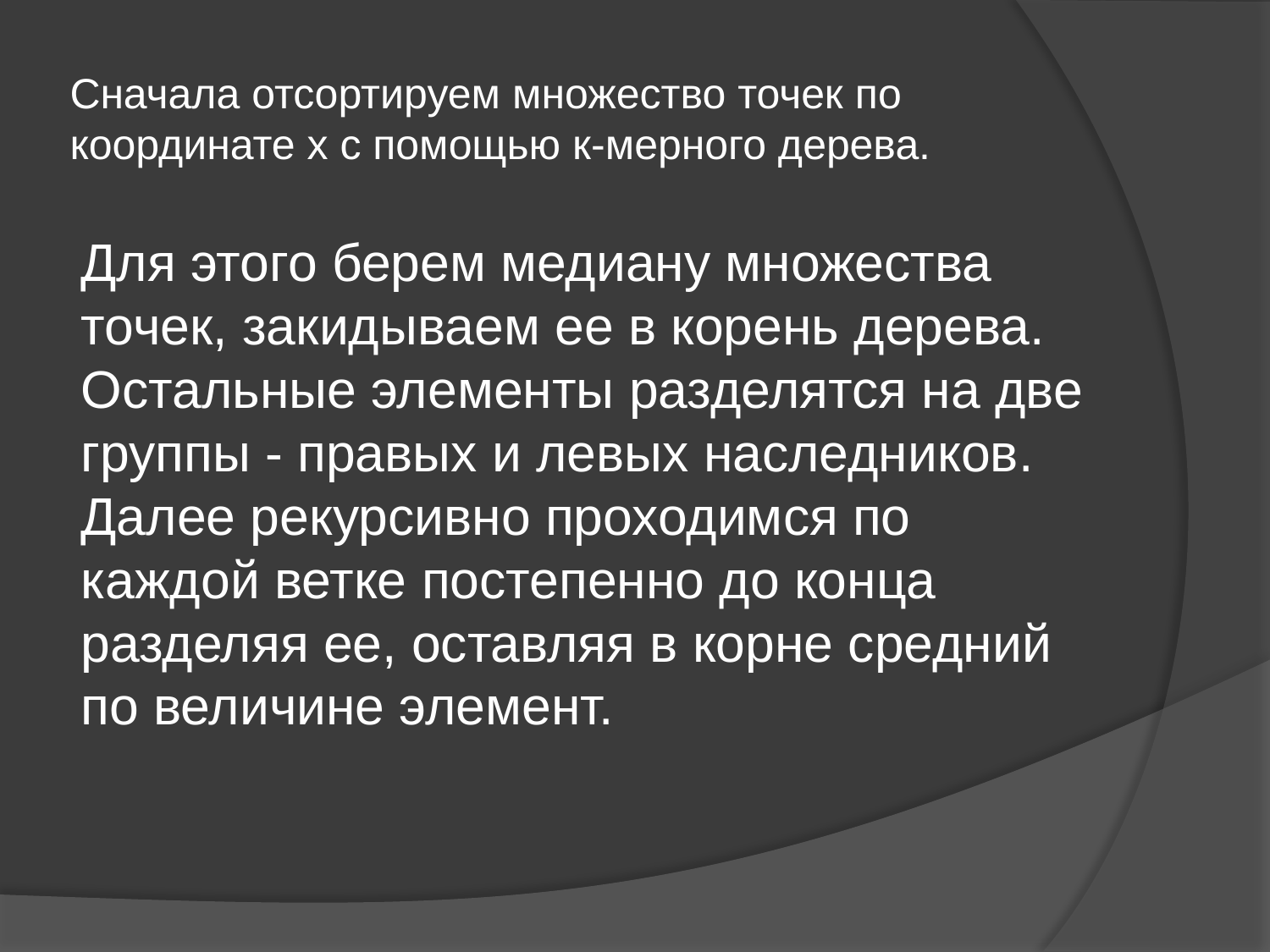

# Сначала отсортируем множество точек по координате х с помощью к-мерного дерева.
Для этого берем медиану множества точек, закидываем ее в корень дерева. Остальные элементы разделятся на две группы - правых и левых наследников. Далее рекурсивно проходимся по каждой ветке постепенно до конца разделяя ее, оставляя в корне средний по величине элемент.